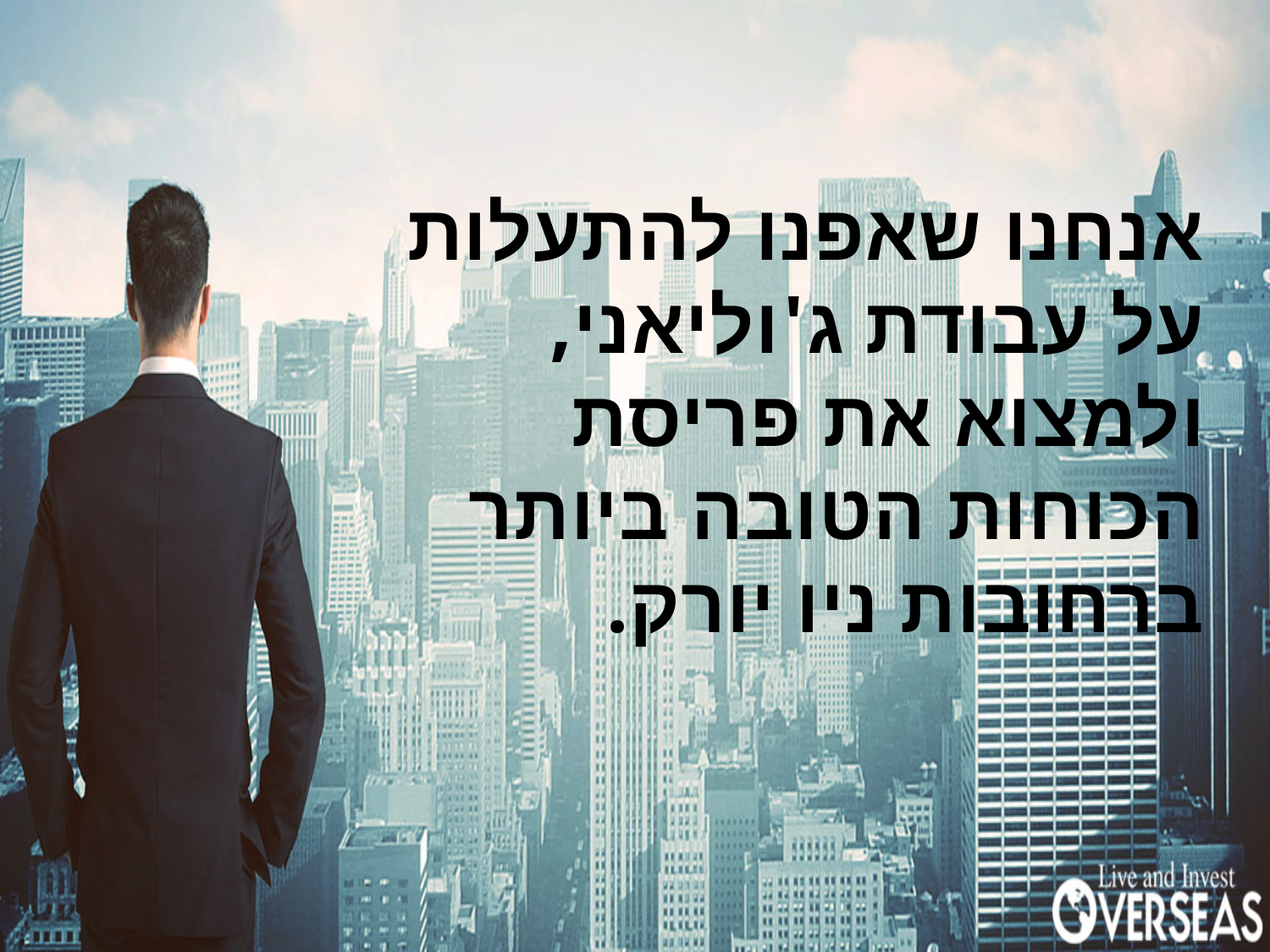

אנחנו שאפנו להתעלות על עבודת ג'וליאני, ולמצוא את פריסת הכוחות הטובה ביותר ברחובות ניו יורק.